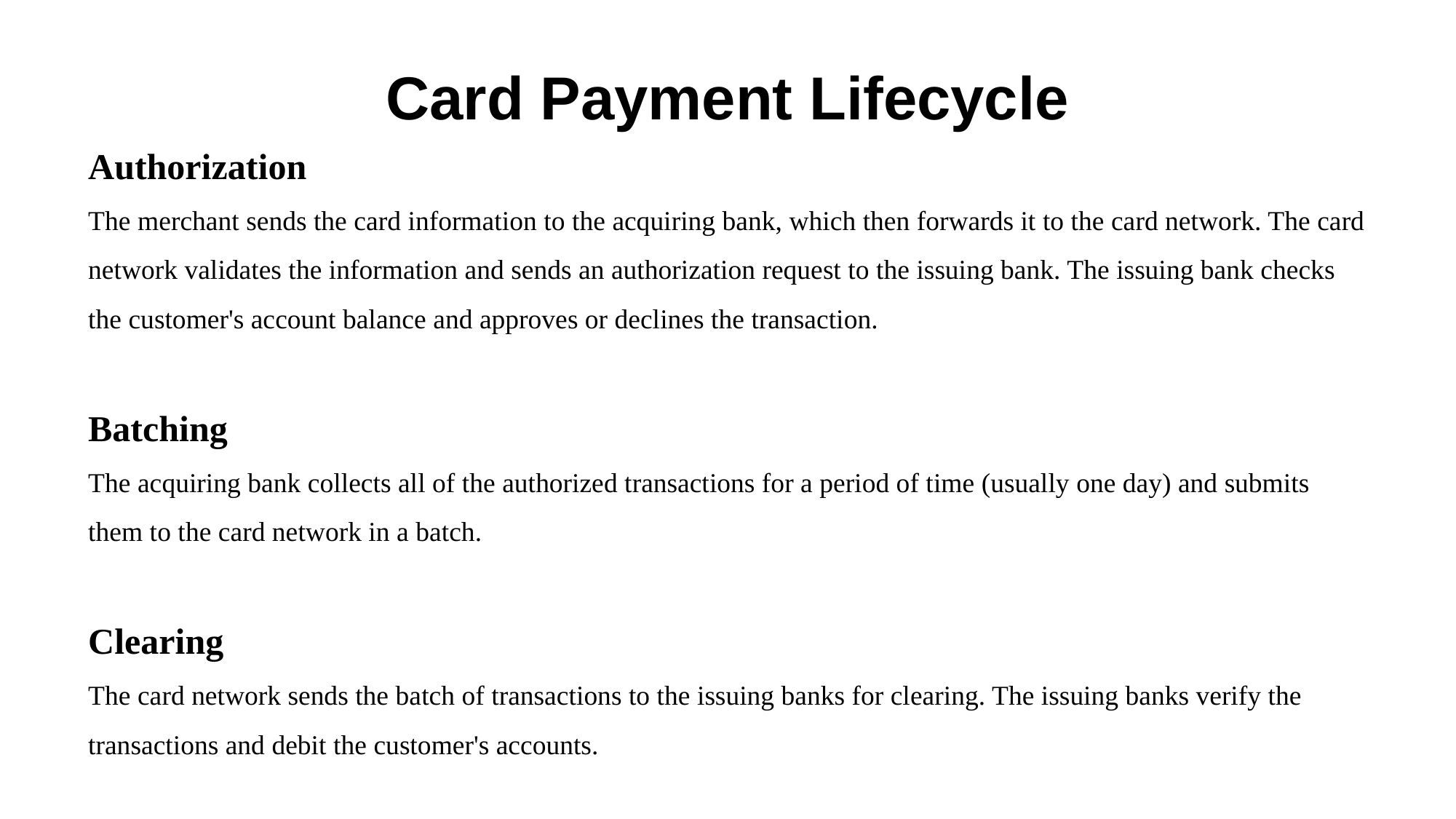

Card Payment Lifecycle
Authorization
The merchant sends the card information to the acquiring bank, which then forwards it to the card network. The card network validates the information and sends an authorization request to the issuing bank. The issuing bank checks the customer's account balance and approves or declines the transaction.

Batching
The acquiring bank collects all of the authorized transactions for a period of time (usually one day) and submits them to the card network in a batch.

Clearing
The card network sends the batch of transactions to the issuing banks for clearing. The issuing banks verify the transactions and debit the customer's accounts.